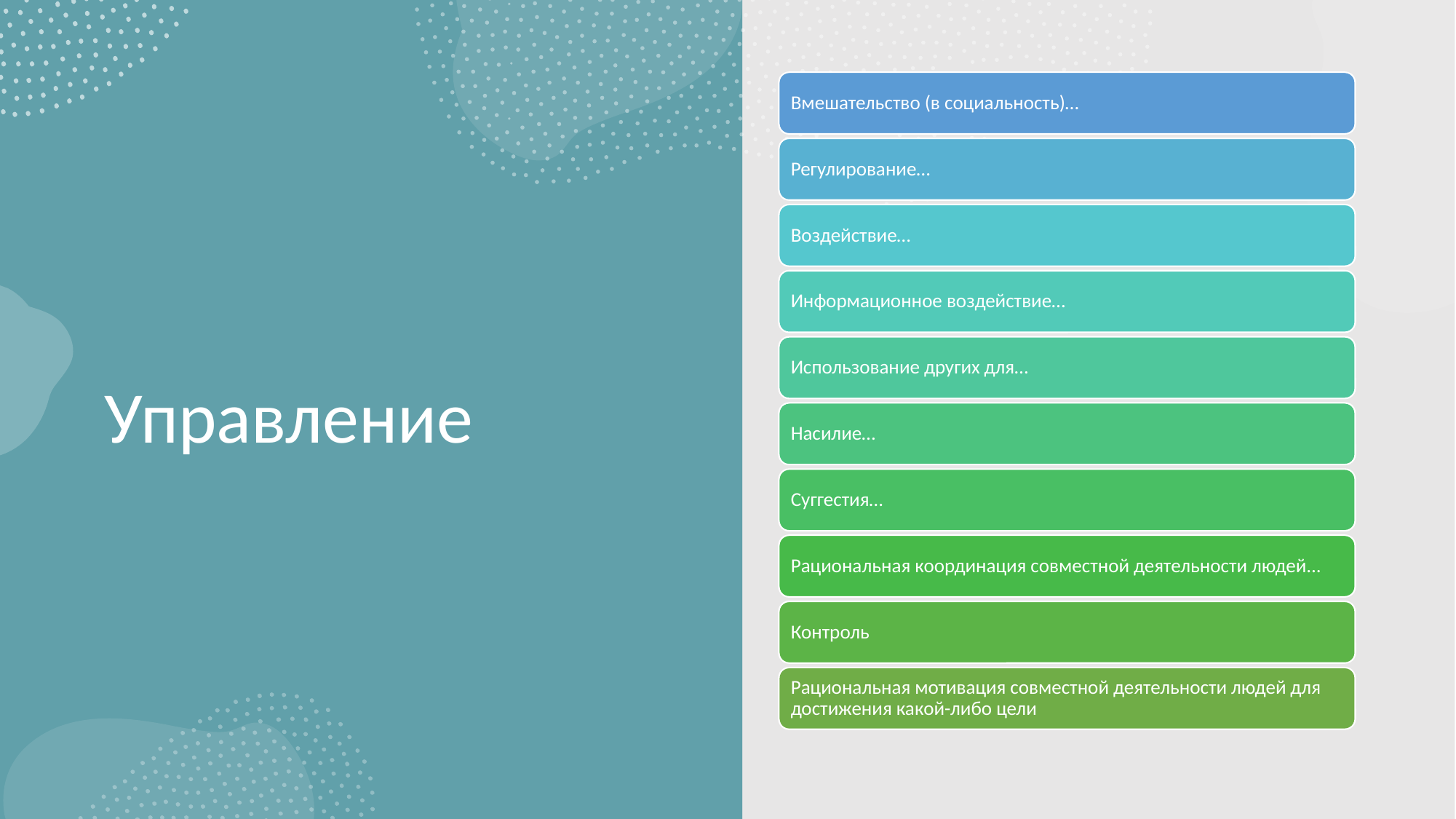

Вмешательство (в социальность)…
Регулирование…
Воздействие…
Информационное воздействие…
Использование других для…
Насилие…
Суггестия…
Рациональная координация совместной деятельности людей...
Контроль
Рациональная мотивация совместной деятельности людей для достижения какой-либо цели
# Управление